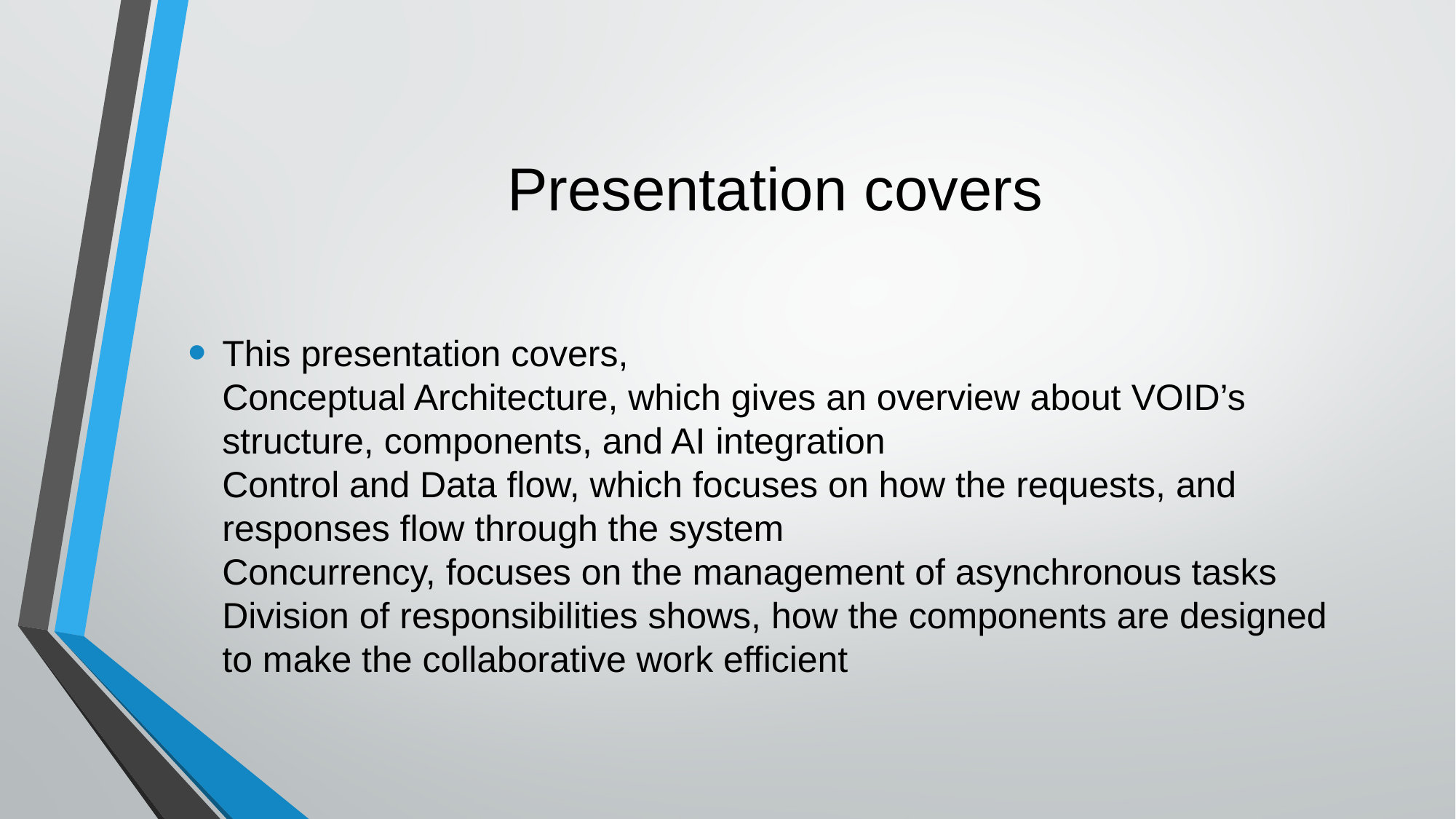

# Presentation covers
This presentation covers,
Conceptual Architecture, which gives an overview about VOID’s structure, components, and AI integration
Control and Data flow, which focuses on how the requests, and responses flow through the system
Concurrency, focuses on the management of asynchronous tasks
Division of responsibilities shows, how the components are designed to make the collaborative work efficient